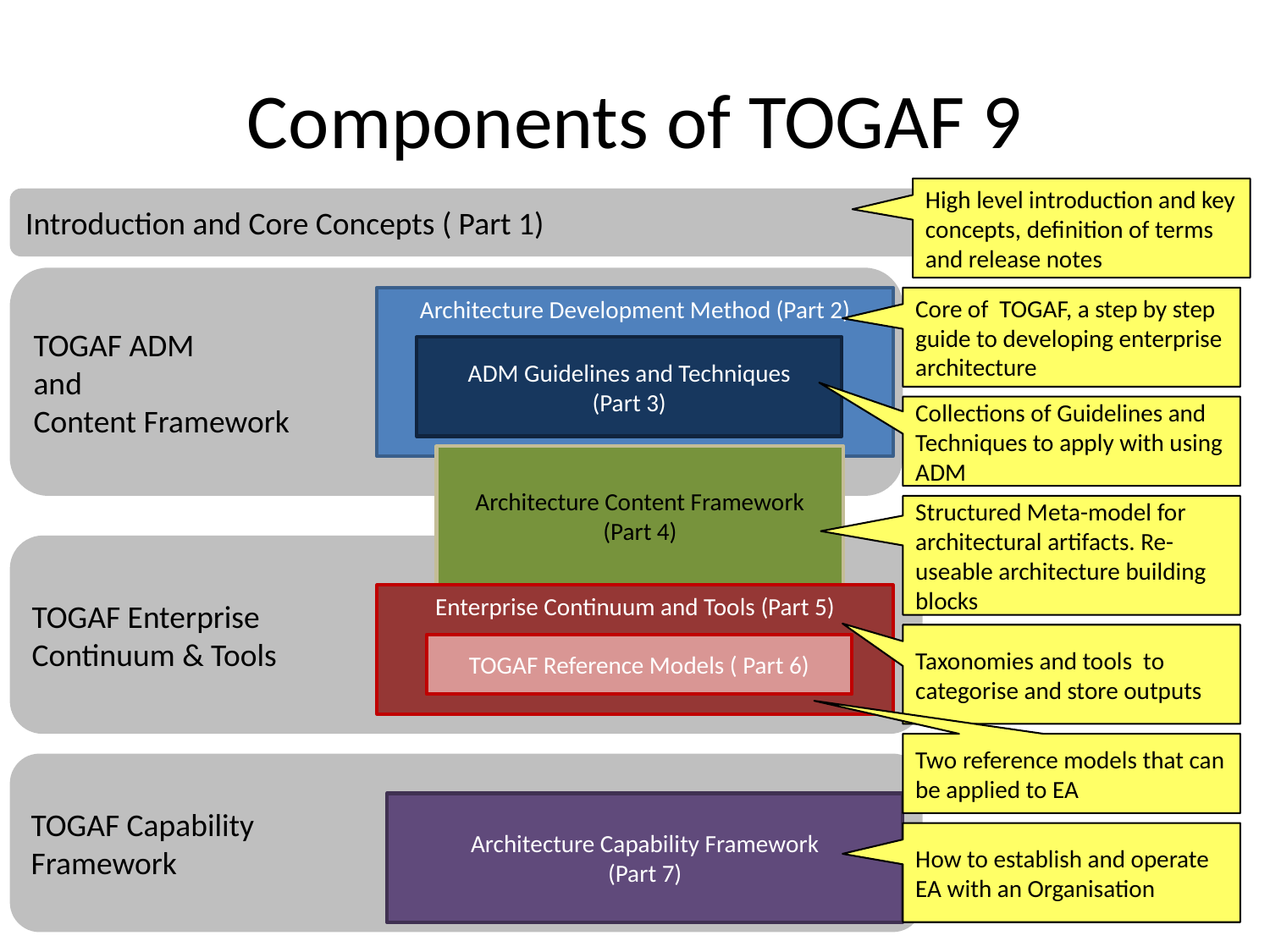

# Components of TOGAF 9
High level introduction and key concepts, definition of terms and release notes
Introduction and Core Concepts ( Part 1)
TOGAF ADM
and
Content Framework
Architecture Development Method (Part 2)
Core of  TOGAF, a step by step guide to developing enterprise architecture
ADM Guidelines and Techniques
(Part 3)
Collections of Guidelines and Techniques to apply with using ADM
Architecture Content Framework
(Part 4)
Structured Meta-model for architectural artifacts. Re-useable architecture building blocks
TOGAF Enterprise
Continuum & Tools
Enterprise Continuum and Tools (Part 5)
Taxonomies and tools  to categorise and store outputs
TOGAF Reference Models ( Part 6)
Two reference models that can be applied to EA
TOGAF Capability
Framework
Architecture Capability Framework
(Part 7)
How to establish and operate EA with an Organisation